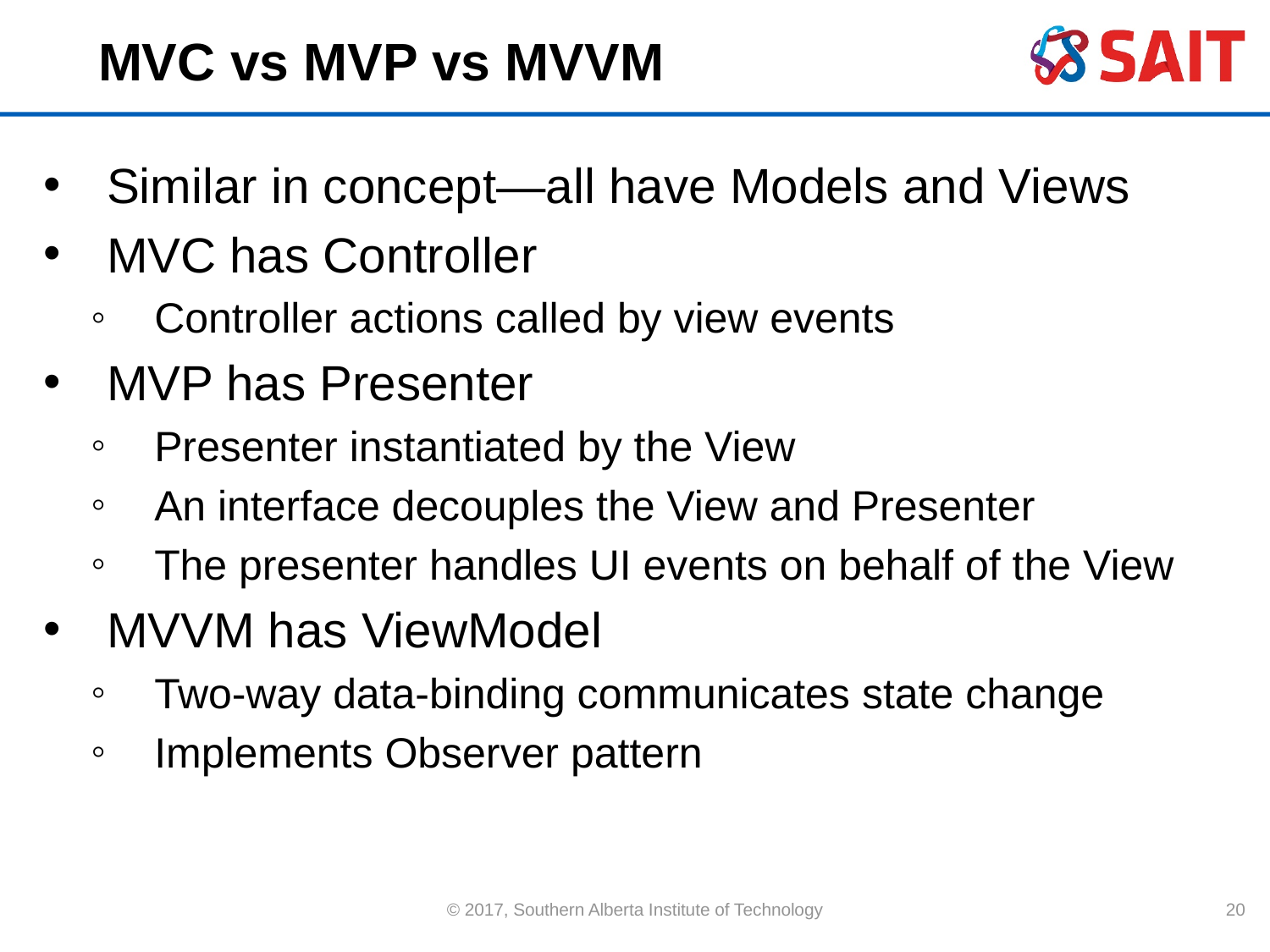

# MVC vs MVP vs MVVM
Similar in concept—all have Models and Views
MVC has Controller
Controller actions called by view events
MVP has Presenter
Presenter instantiated by the View
An interface decouples the View and Presenter
The presenter handles UI events on behalf of the View
MVVM has ViewModel
Two-way data-binding communicates state change
Implements Observer pattern